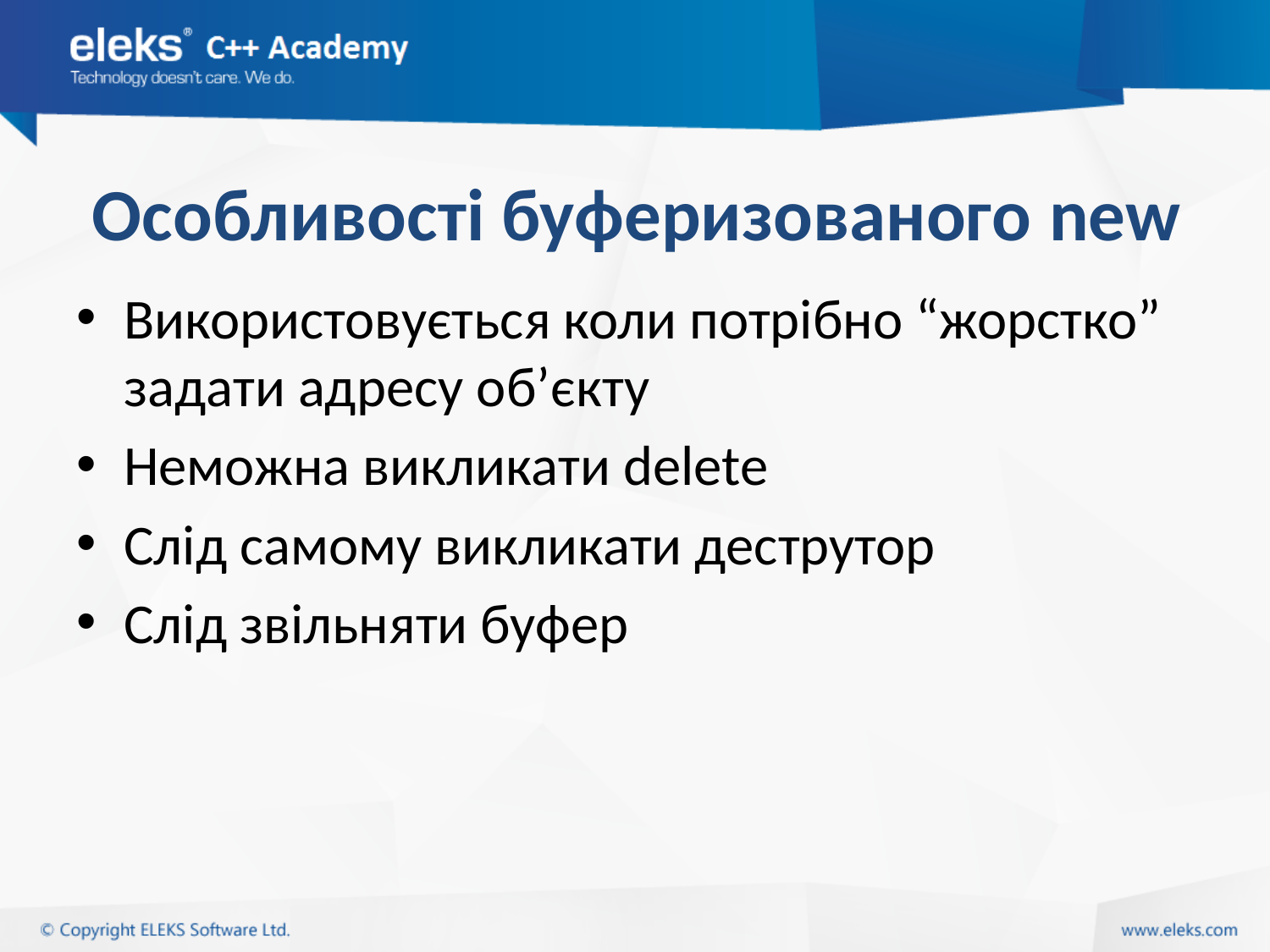

# Особливості буферизованого new
Використовується коли потрібно “жорстко” задати адресу об’єкту
Неможна викликати delete
Слід самому викликати деструтор
Слід звільняти буфер